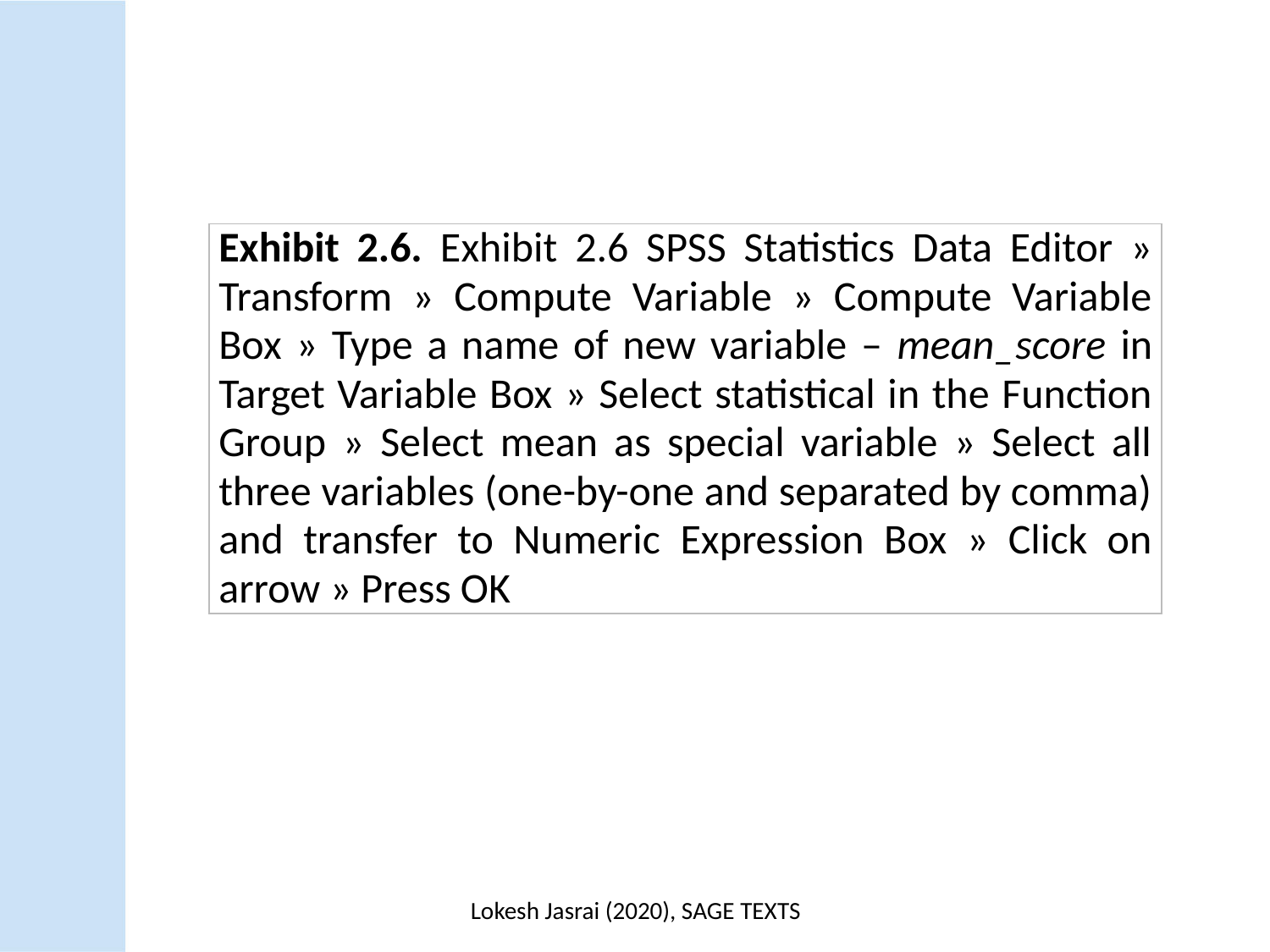

| Exhibit 2.6. Exhibit 2.6 SPSS Statistics Data Editor » Transform » Compute Variable » Compute Variable Box » Type a name of new variable – mean\_score in Target Variable Box » Select statistical in the Function Group » Select mean as special variable » Select all three variables (one-by-one and separated by comma) and transfer to Numeric Expression Box » Click on arrow » Press OK |
| --- |
Lokesh Jasrai (2020), SAGE TEXTS